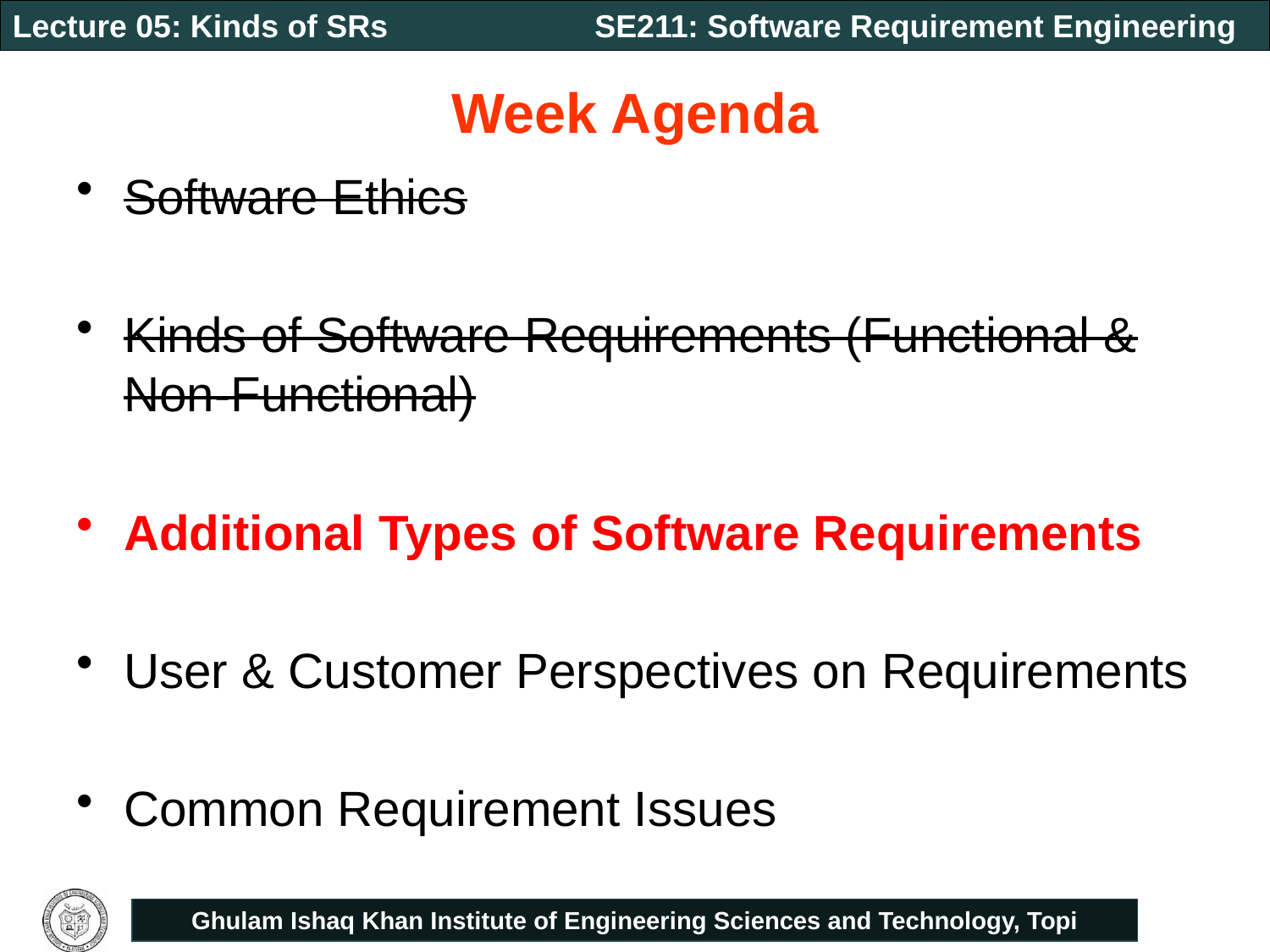

# Week Agenda
Software Ethics

Kinds of Software Requirements (Functional & Non-Functional)

Additional Types of Software Requirements

User & Customer Perspectives on Requirements

Common Requirement Issues